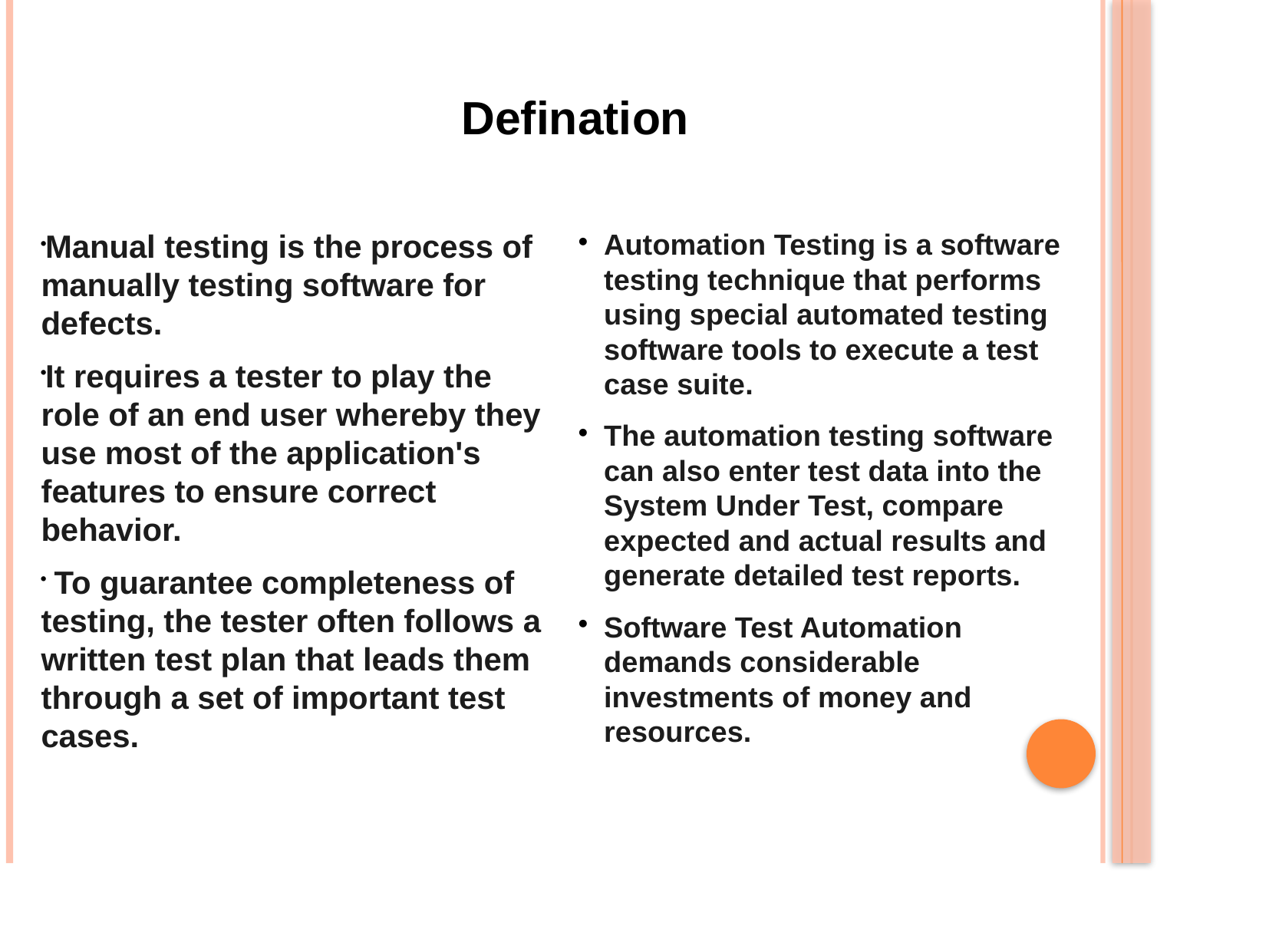

Defination
Manual testing is the process of manually testing software for defects.
It requires a tester to play the role of an end user whereby they use most of the application's features to ensure correct behavior.
 To guarantee completeness of testing, the tester often follows a written test plan that leads them through a set of important test cases.
Automation Testing is a software testing technique that performs using special automated testing software tools to execute a test case suite.
The automation testing software can also enter test data into the System Under Test, compare expected and actual results and generate detailed test reports.
Software Test Automation demands considerable investments of money and resources.